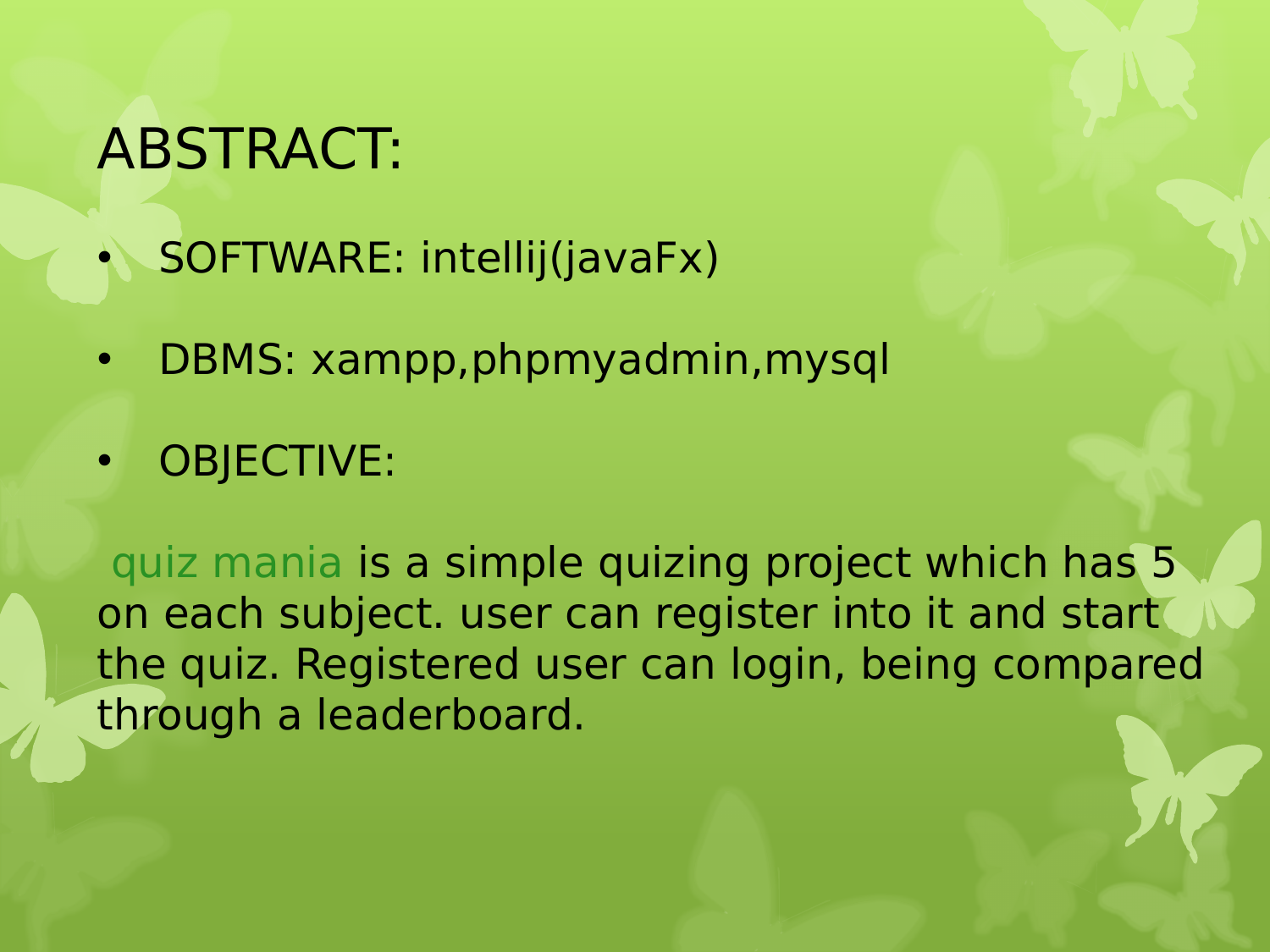

ABSTRACT:

 SOFTWARE: intellij(javaFx)

 DBMS: xampp,phpmyadmin,mysql

 OBJECTIVE:

 quiz mania is a simple quizing project which has 5 on each subject. user can register into it and start the quiz. Registered user can login, being compared through a leaderboard.